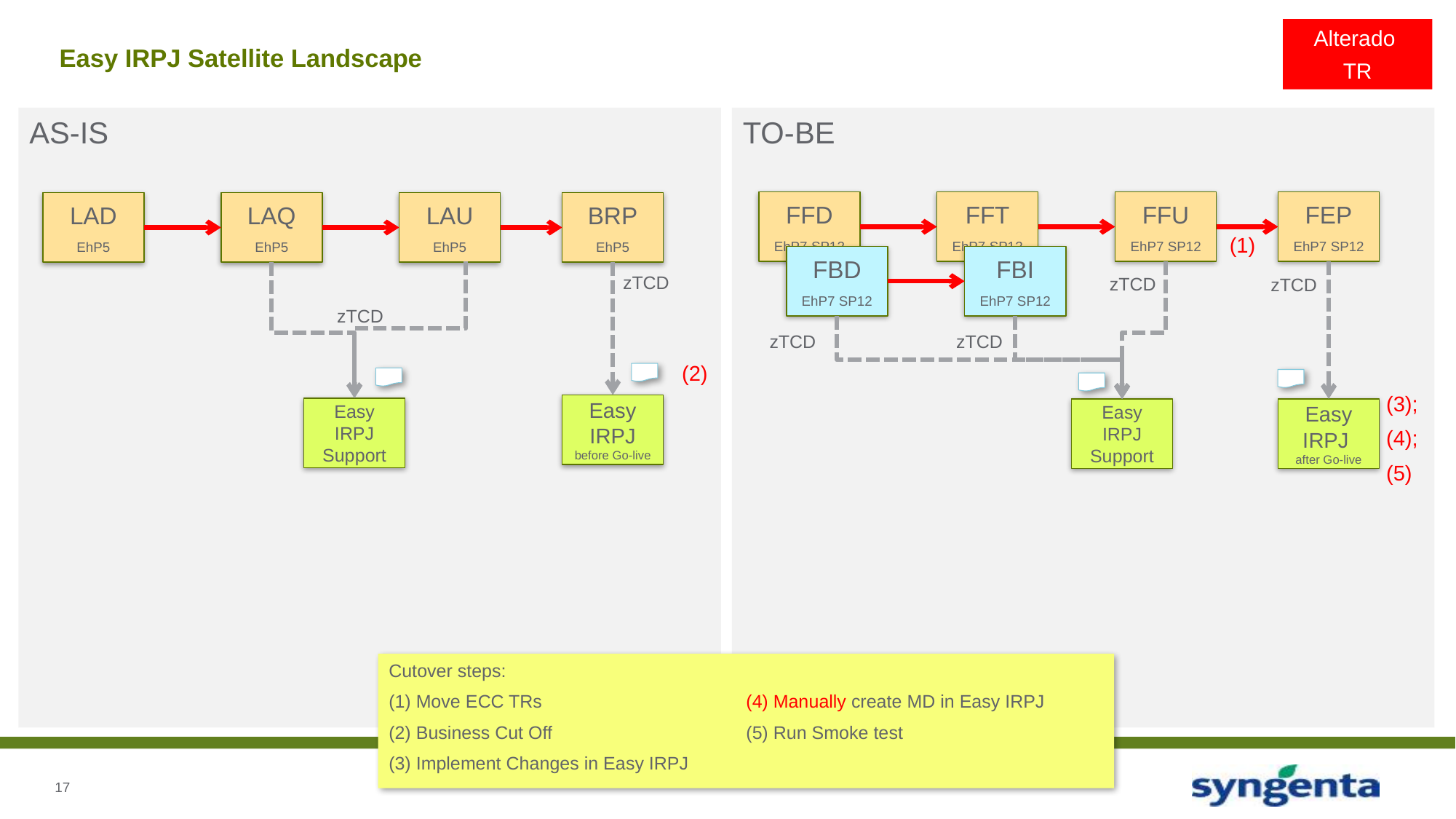

# Easy IRPJ Satellite Landscape
Alterado
TR
AS-IS
TO-BE
FFD
EhP7 SP12
FFT
EhP7 SP12
FFU
EhP7 SP12
FEP
EhP7 SP12
LAD
EhP5
LAQ
EhP5
LAU
EhP5
BRP
EhP5
(1)
FBD
EhP7 SP12
FBI
EhP7 SP12
zTCD
zTCD
zTCD
zTCD
zTCD
zTCD
(2)

(3);
(4);
(5)
Easy IRPJ before Go-live
Easy IRPJ Support
Easy IRPJ Support
Easy IRPJ  after Go-live
Cutover steps:
Move ECC TRs
Business Cut Off
Implement Changes in Easy IRPJ

Manually create MD in Easy IRPJ
Run Smoke test